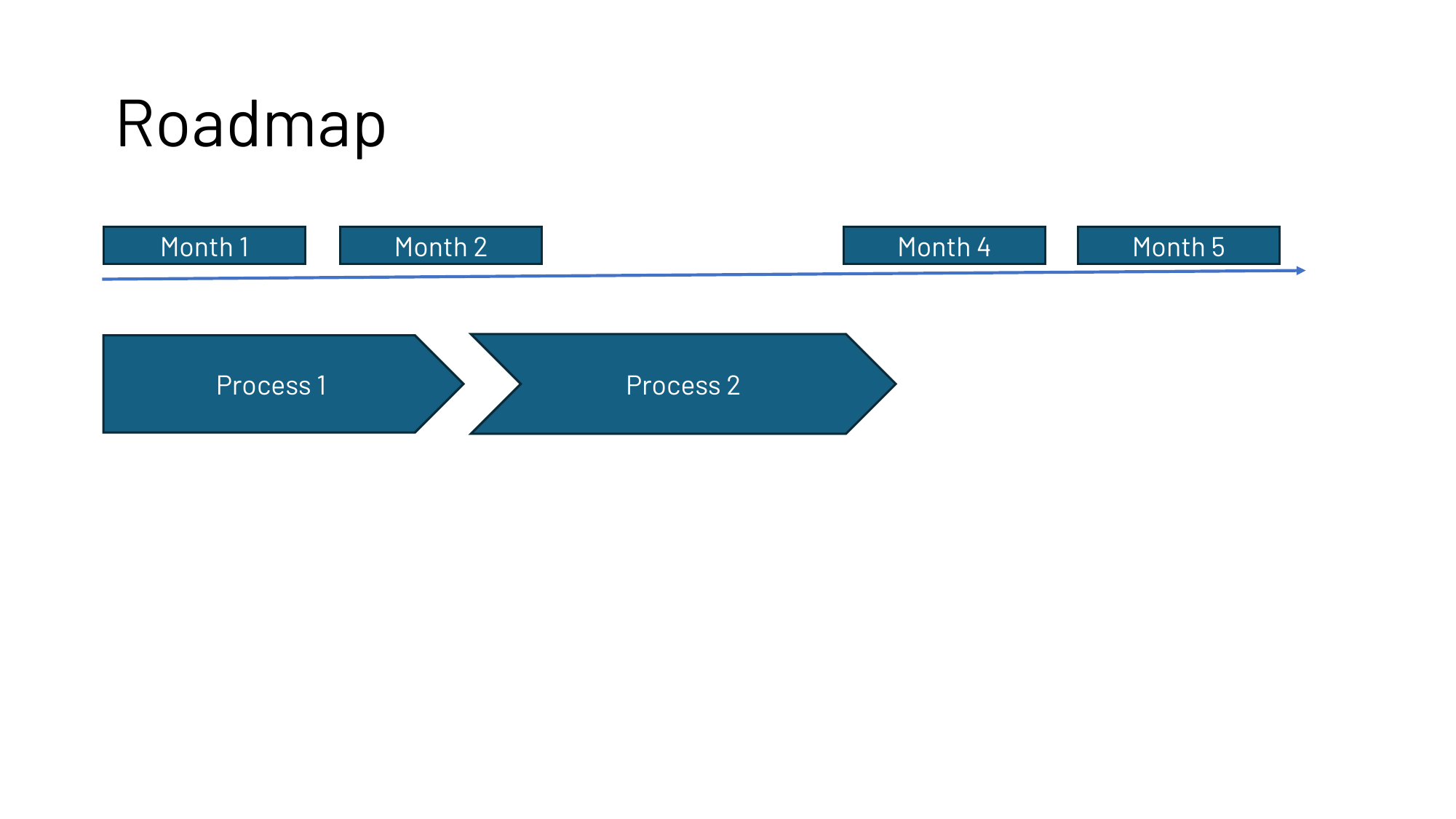

# Roadmap
Month 2
Month 4
Month 5
Month 1
Process 2
Process 1